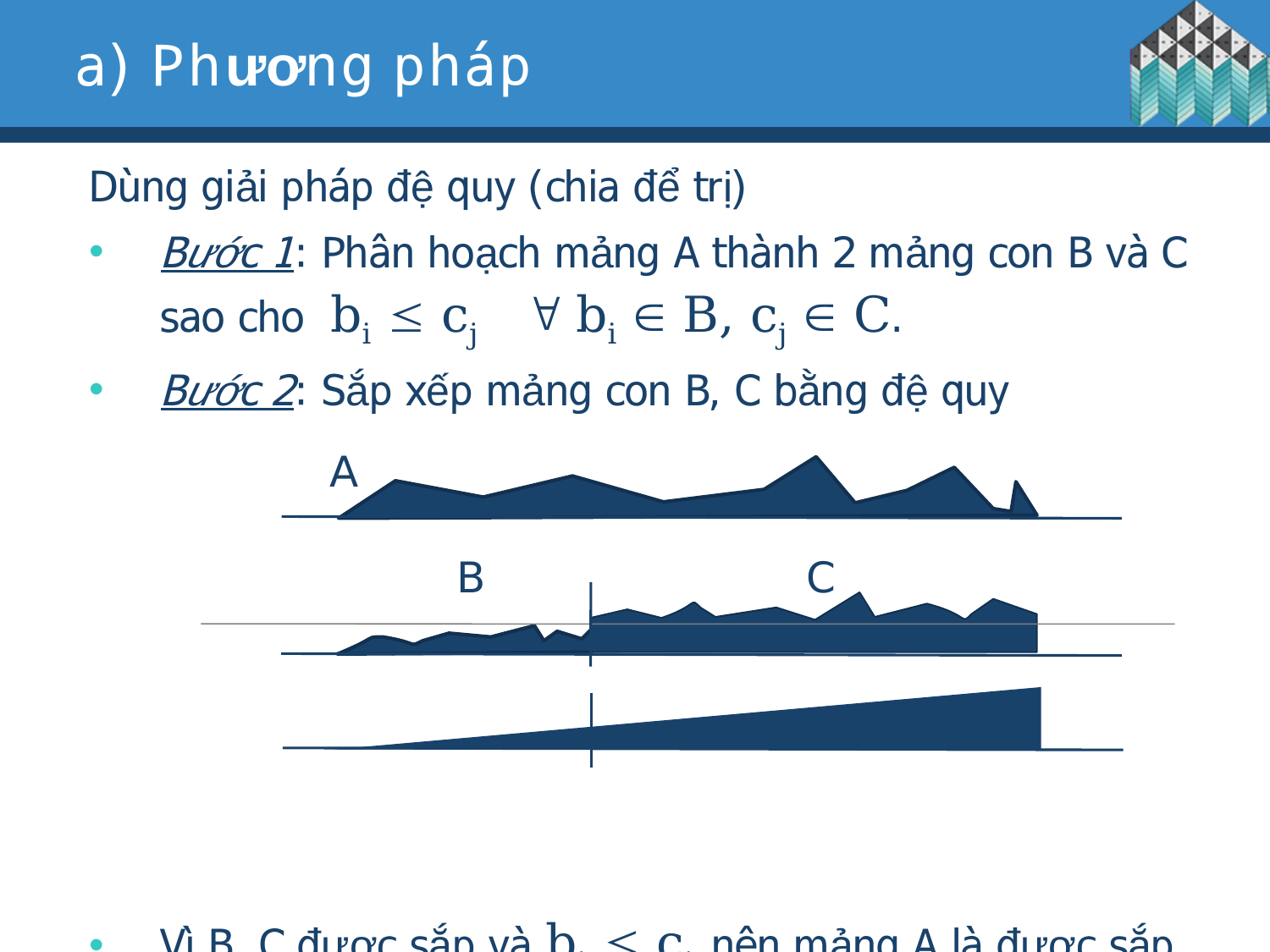

# a) Phương pháp
Dùng giải pháp đệ quy (chia để trị)
Bước 1: Phân hoạch mảng A thành 2 mảng con B và C sao cho  bi ≤ cj   ∀ bi ∈ B, cj ∈ C.
Bước 2: Sắp xếp mảng con B, C bằng đệ quy

Vì B, C được sắp và bi ≤ cj  nên mảng A là được sắp
A

B
C